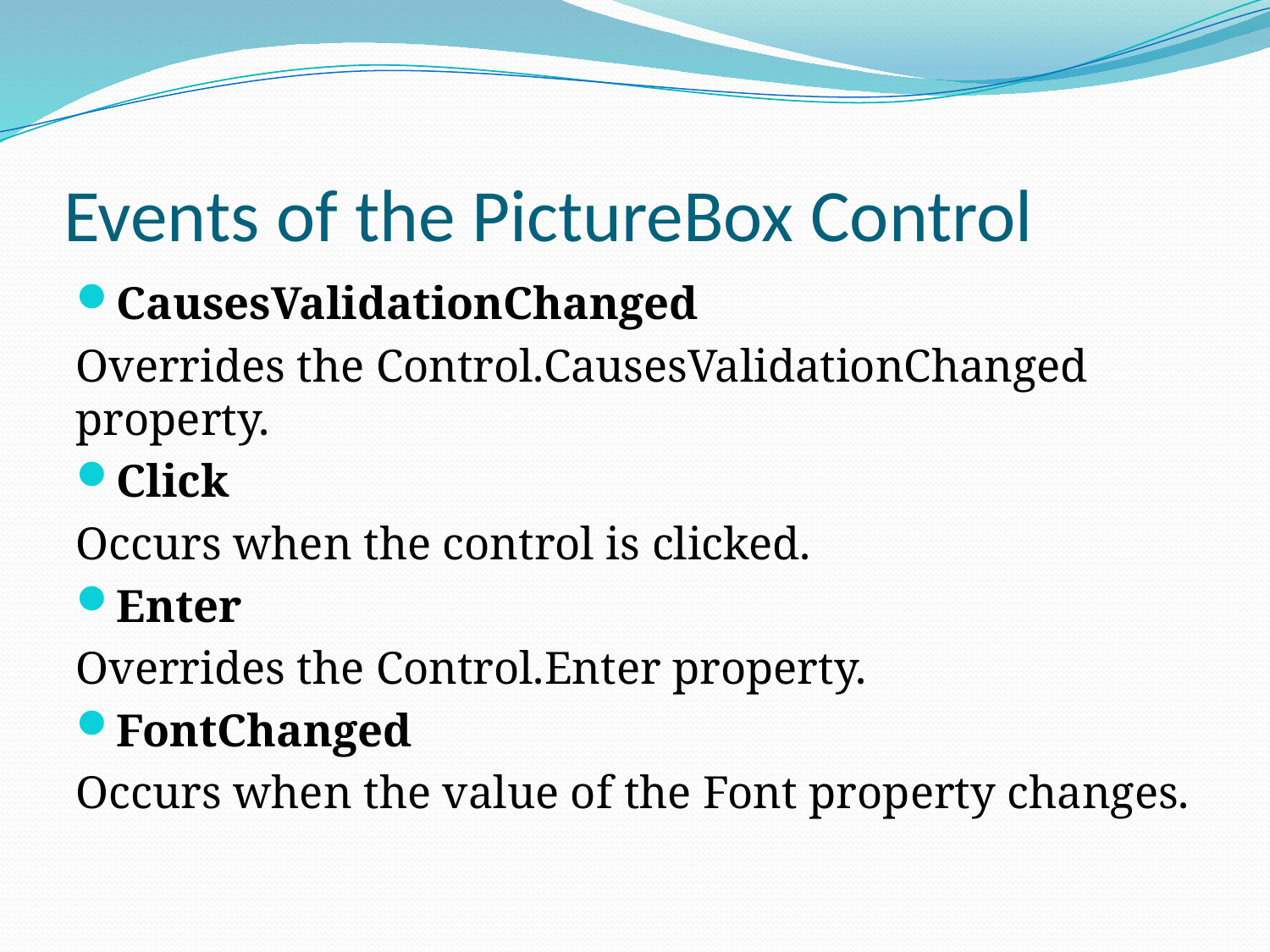

# Events of the PictureBox Control
CausesValidationChanged
Overrides the Control.CausesValidationChanged property.
Click
Occurs when the control is clicked.
Enter
Overrides the Control.Enter property.
FontChanged
Occurs when the value of the Font property changes.